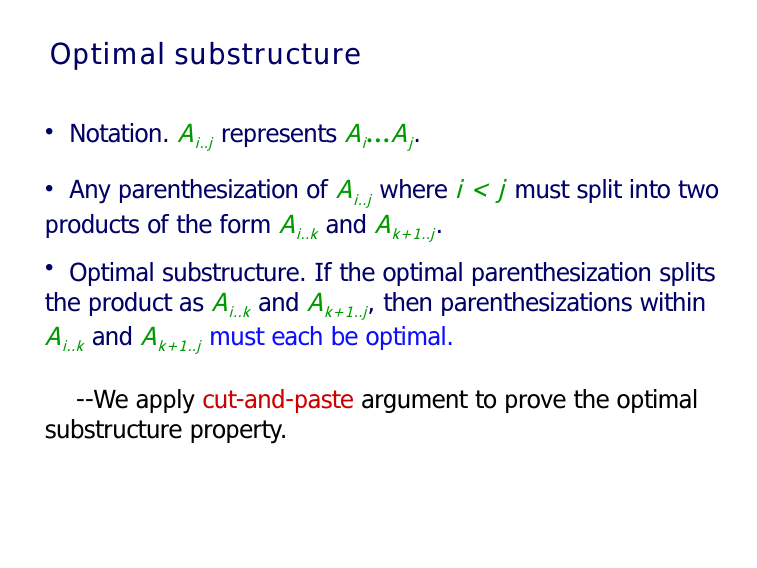

Optimal substructure
  Notation. Ai..j represents Ai…Aj.
  Any parenthesization of Ai..j where i < j must split into two products of the form Ai..k and Ak+1..j.
  Optimal substructure. If the optimal parenthesization splits the product as Ai..k and Ak+1..j, then parenthesizations within Ai..k and Ak+1..j must each be optimal.

    --We apply cut-and-paste argument to prove the optimal substructure property.
17